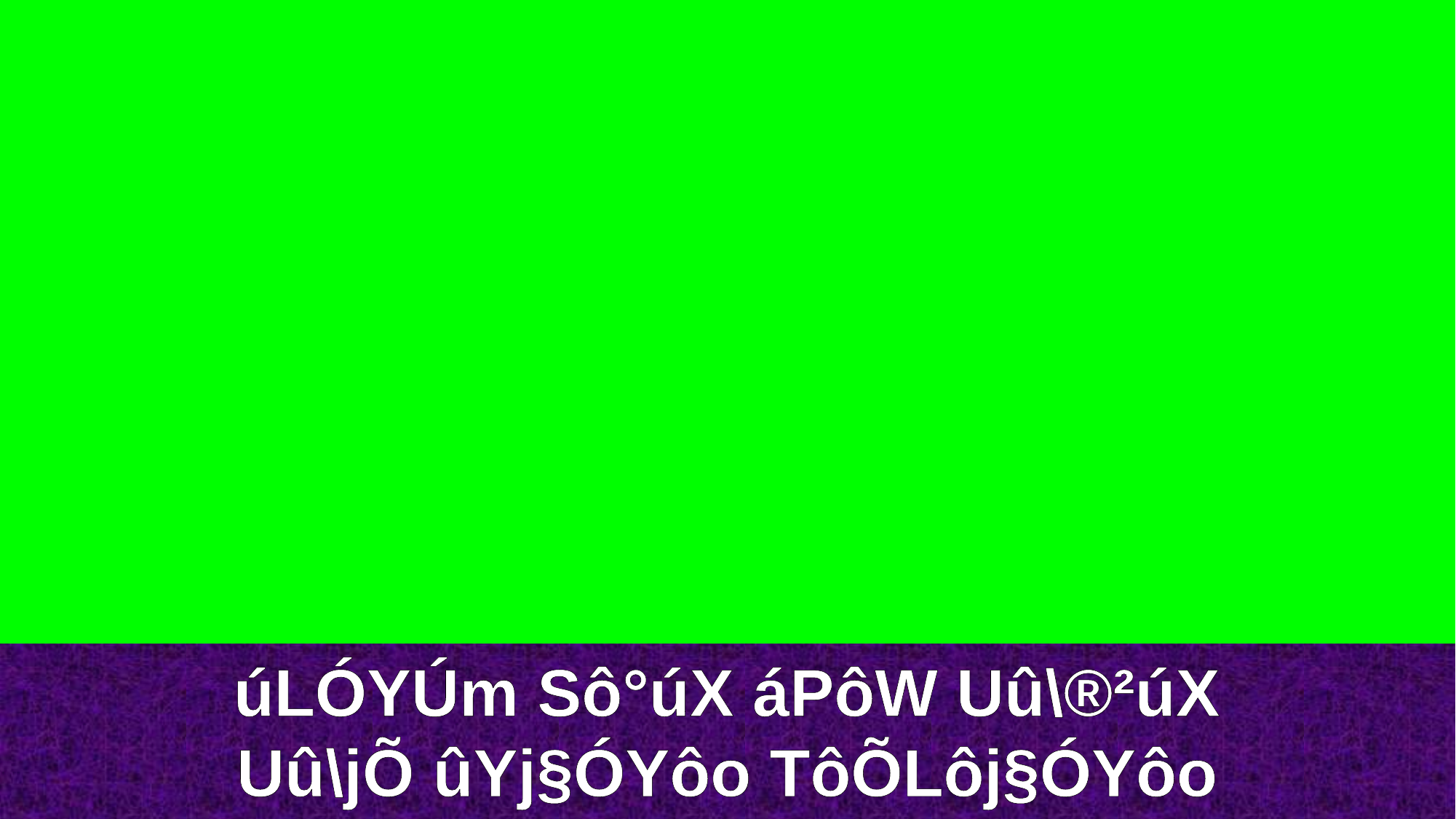

úLÓYÚm Sô°úX áPôW Uû\®²úX
Uû\jÕ ûYj§ÓYôo TôÕLôj§ÓYôo